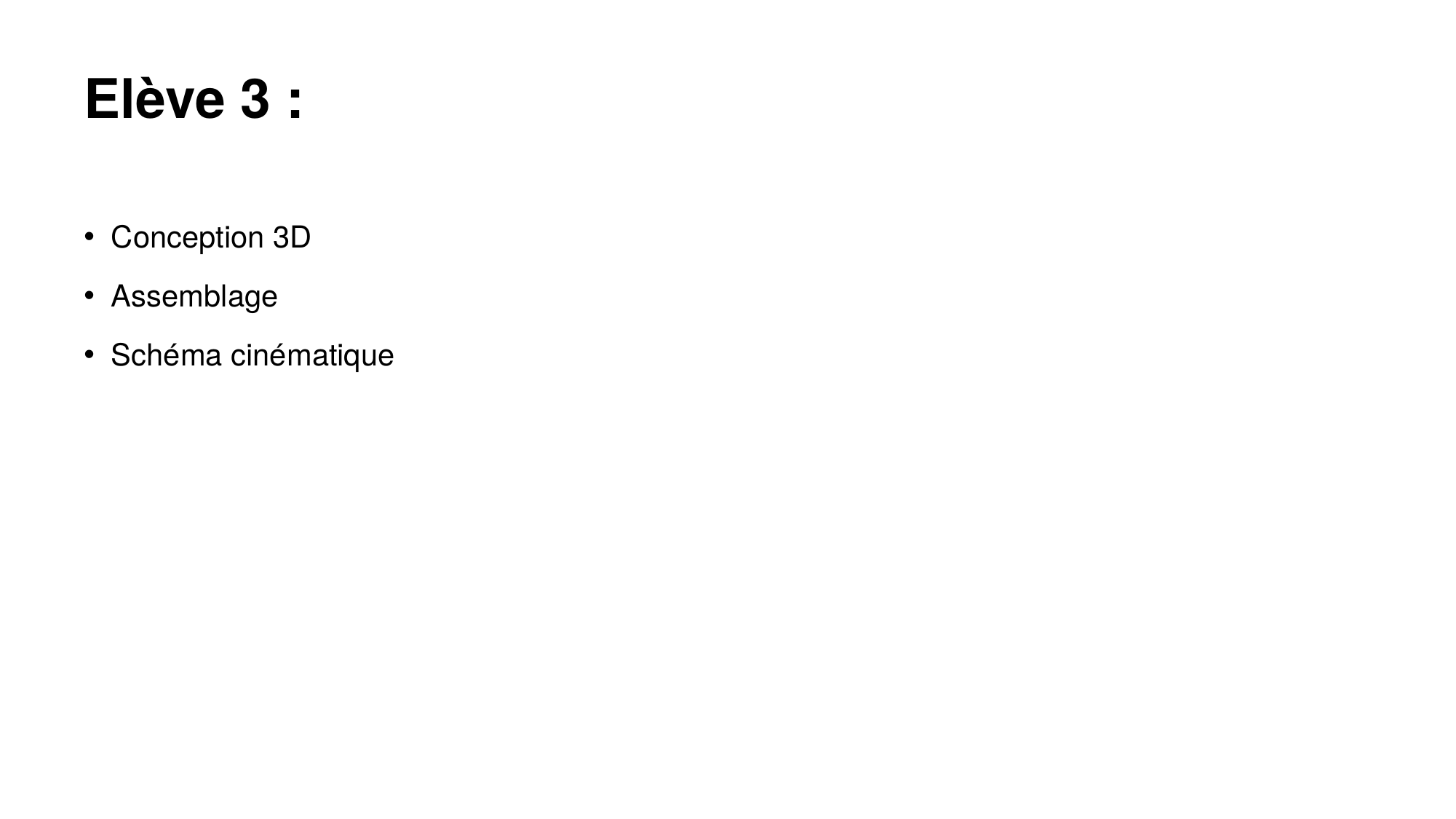

# Elève 3 :
Conception 3D
Assemblage
Schéma cinématique